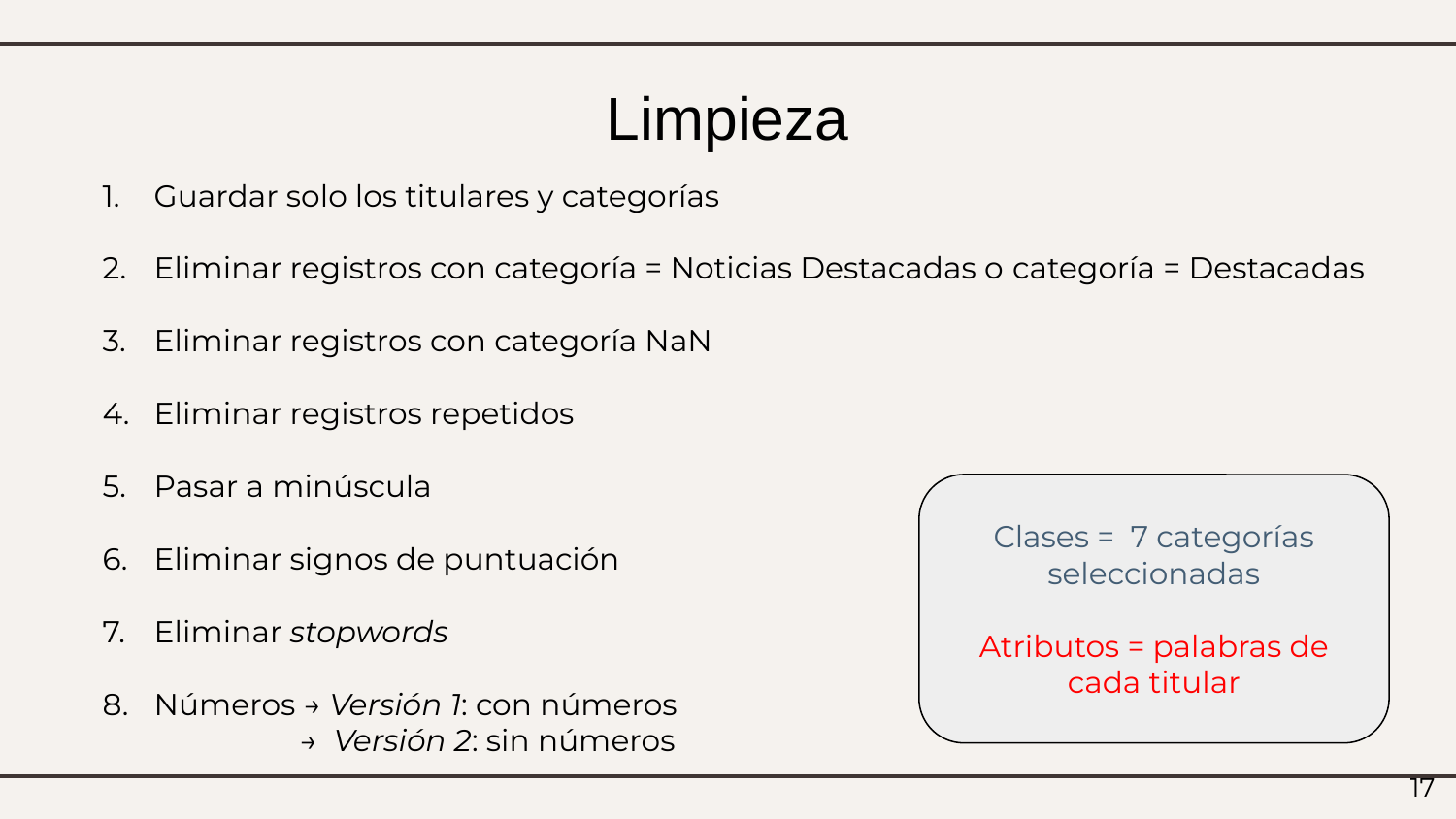

# Limpieza
Guardar solo los titulares y categorías

Eliminar registros con categoría = Noticias Destacadas o categoría = Destacadas

Eliminar registros con categoría NaN

Eliminar registros repetidos

Pasar a minúscula

Eliminar signos de puntuación

Eliminar stopwords

Números → Versión 1: con números
→  Versión 2: sin números
Clases =  7 categorías seleccionadas

Atributos = palabras de cada titular
17